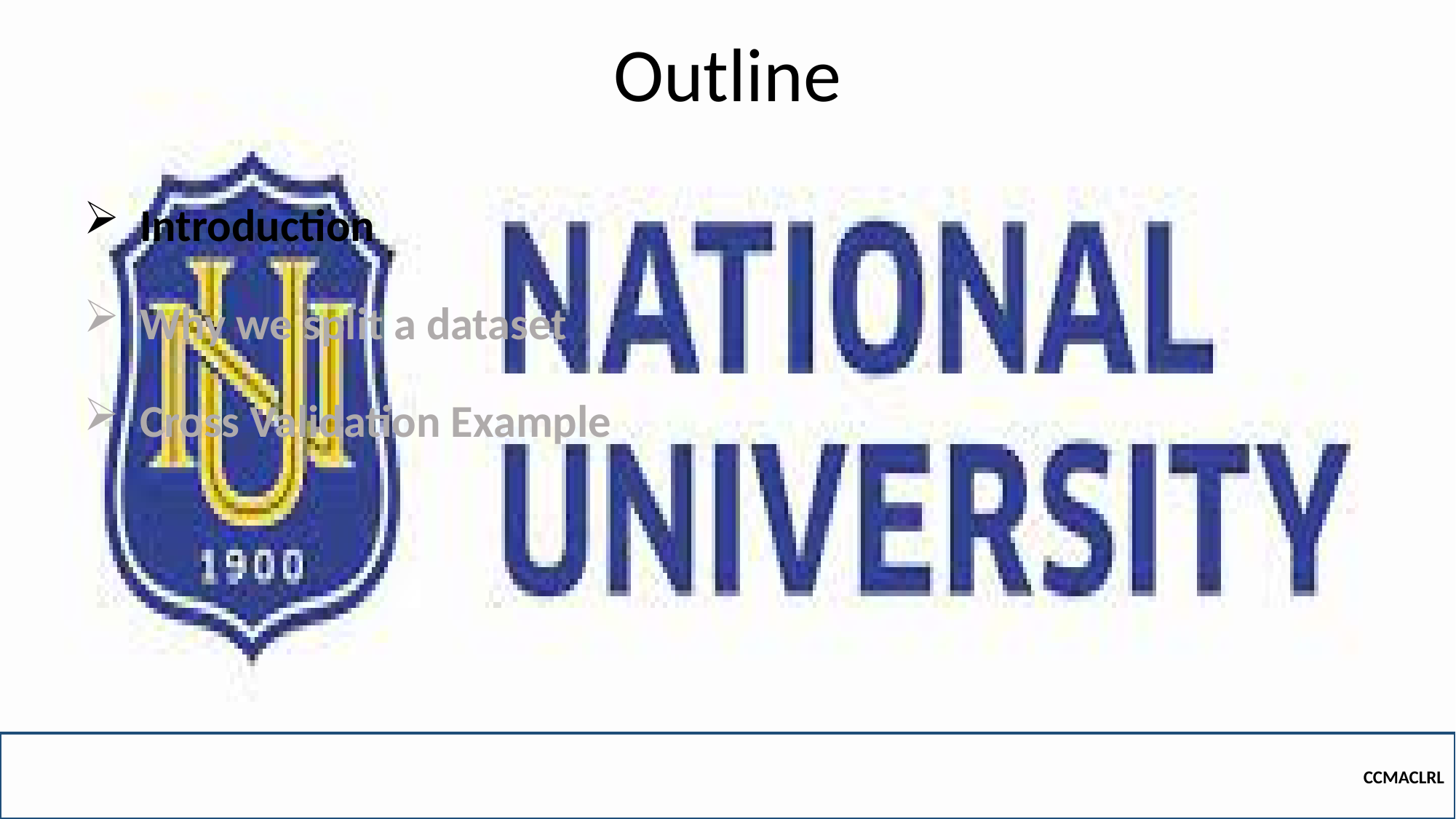

# Outline

Introduction

Why we split a dataset

Cross Validation Example

CCMACLRL